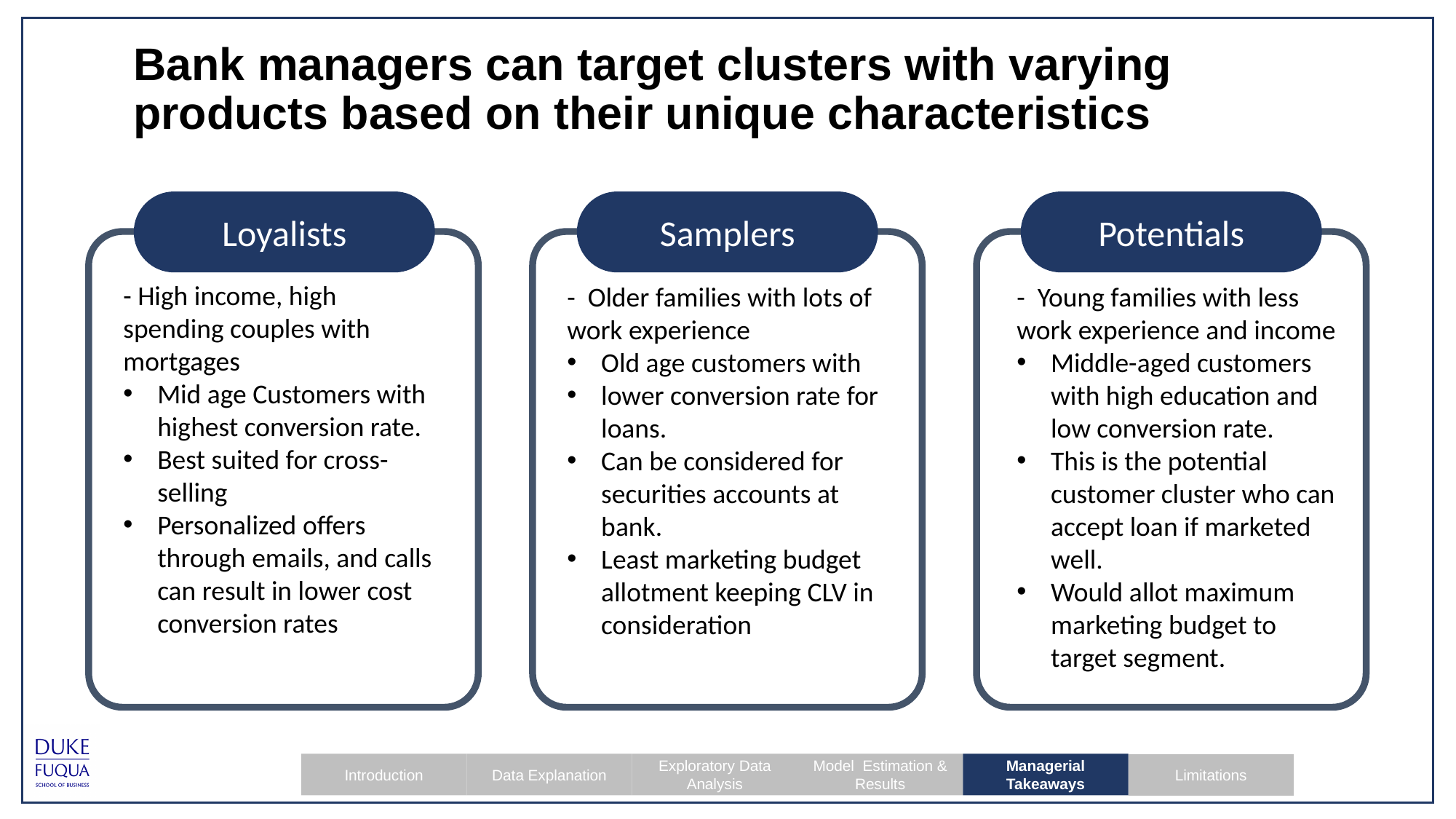

# Bank managers can target clusters with varying products based on their unique characteristics

Loyalists

Samplers

Potentials

- High income, high spending couples with mortgages
Mid age Customers with highest conversion rate.
Best suited for cross-selling
Personalized offers through emails, and calls can result in lower cost conversion rates

-  Young families with less work experience and income
Middle-aged customers with high education and low conversion rate.
This is the potential customer cluster who can accept loan if marketed well.
Would allot maximum marketing budget to target segment.

-  Older families with lots of work experience
Old age customers with
lower conversion rate for loans.
Can be considered for securities accounts at bank.
Least marketing budget allotment keeping CLV in consideration